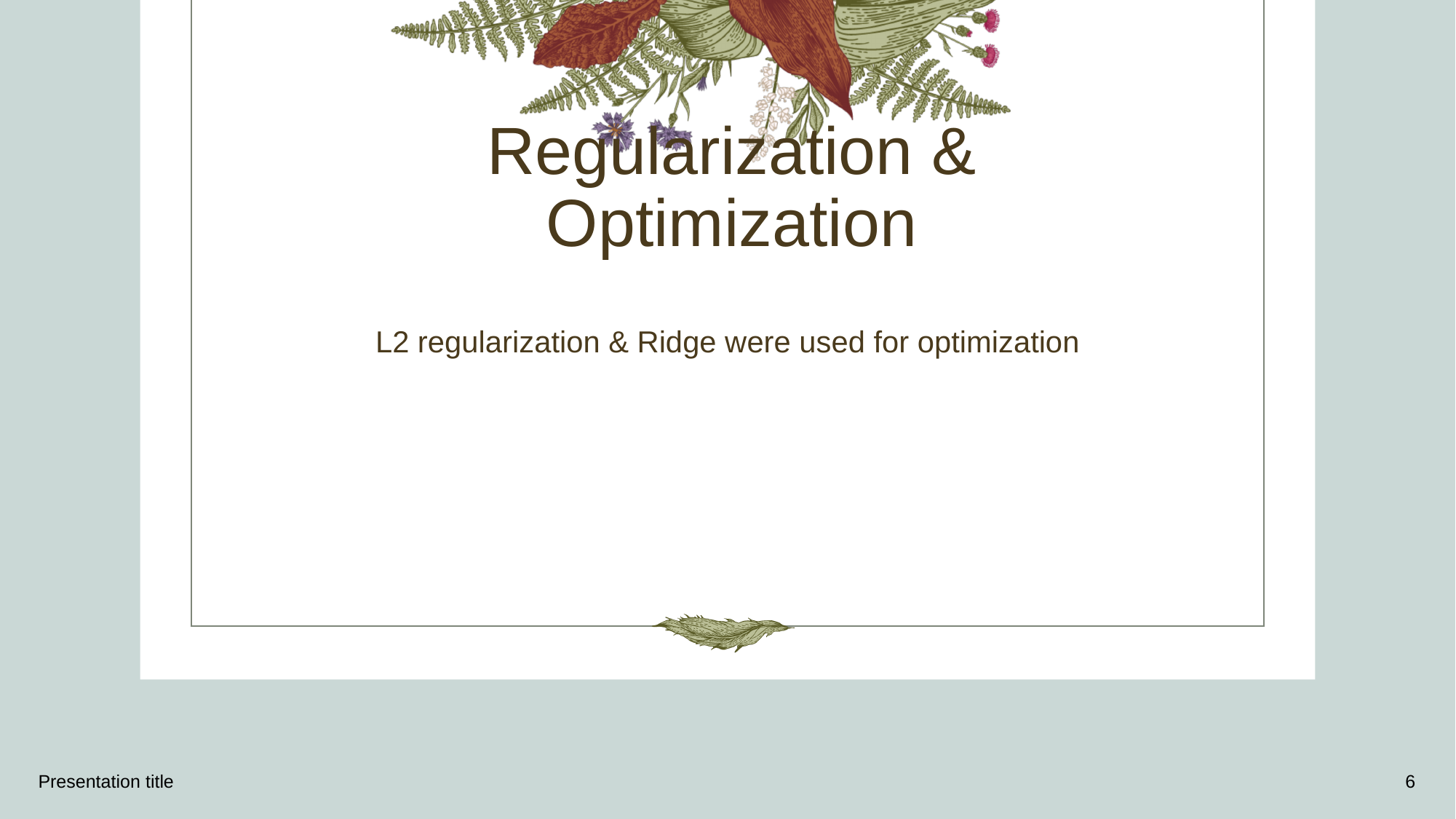

# Regularization & Optimization
L2 regularization & Ridge were used for optimization
Presentation title
6